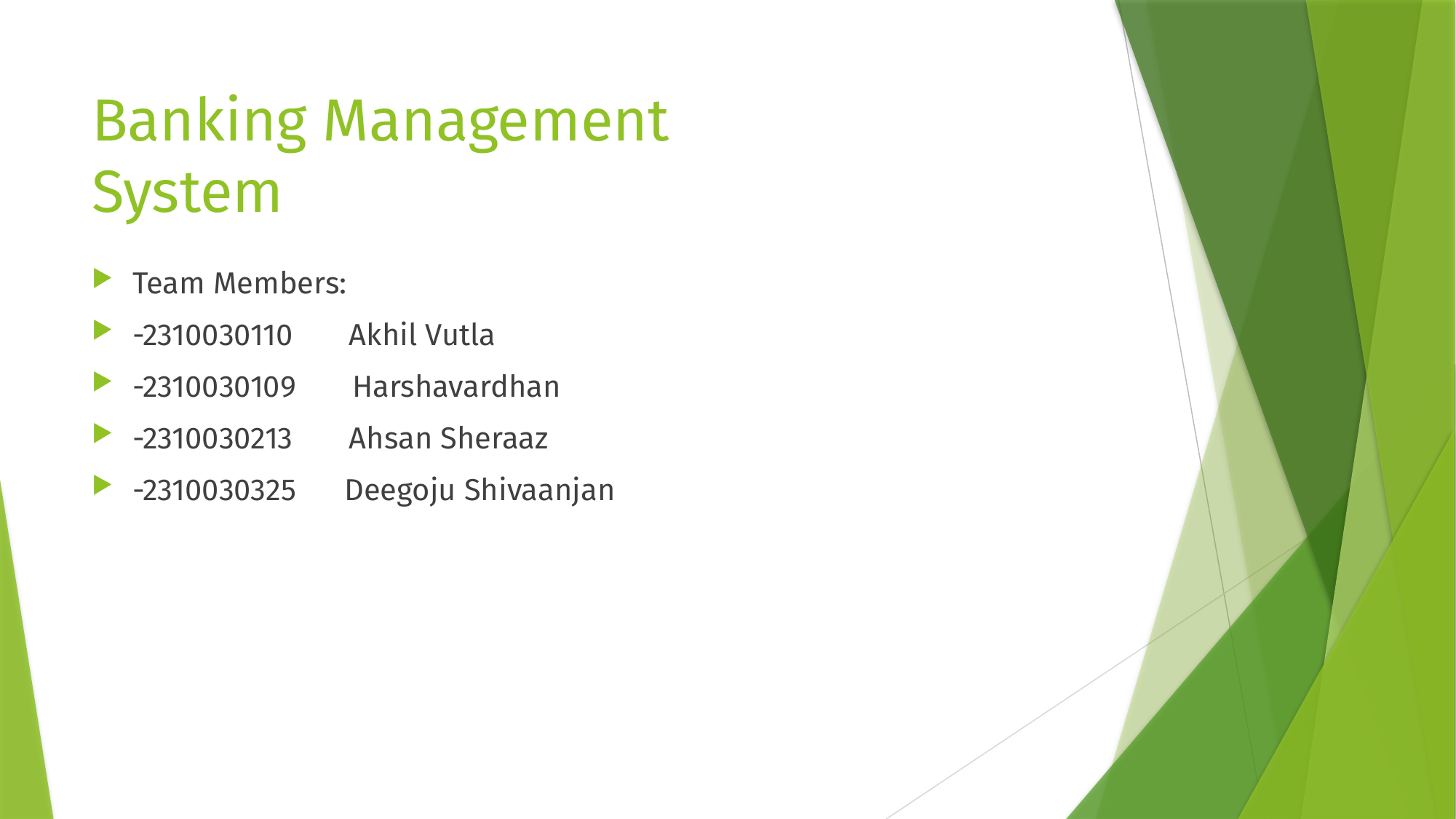

# Banking Management System
Team Members:
-2310030110       Akhil Vutla
-2310030109       Harshavardhan
-2310030213       Ahsan Sheraaz
-2310030325      Deegoju Shivaanjan